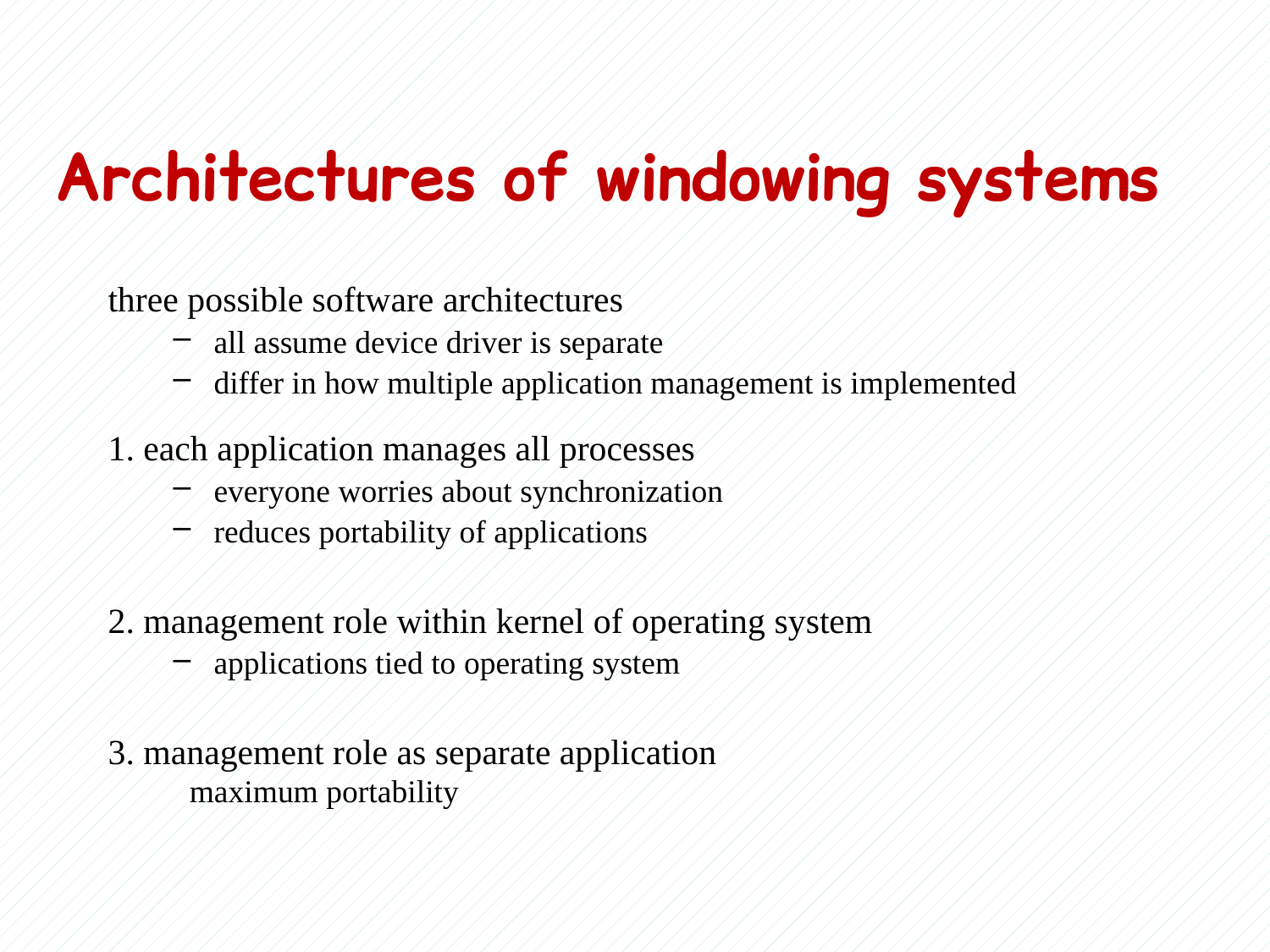

# Architectures of windowing systems
three possible software architectures
all assume device driver is separate
differ in how multiple application management is implemented

1. each application manages all processes
everyone worries about synchronization
reduces portability of applications

2. management role within kernel of operating system
applications tied to operating system

3. management role as separate application
     maximum portability

Compiled by : Musa Ahmed (MSc.)
22